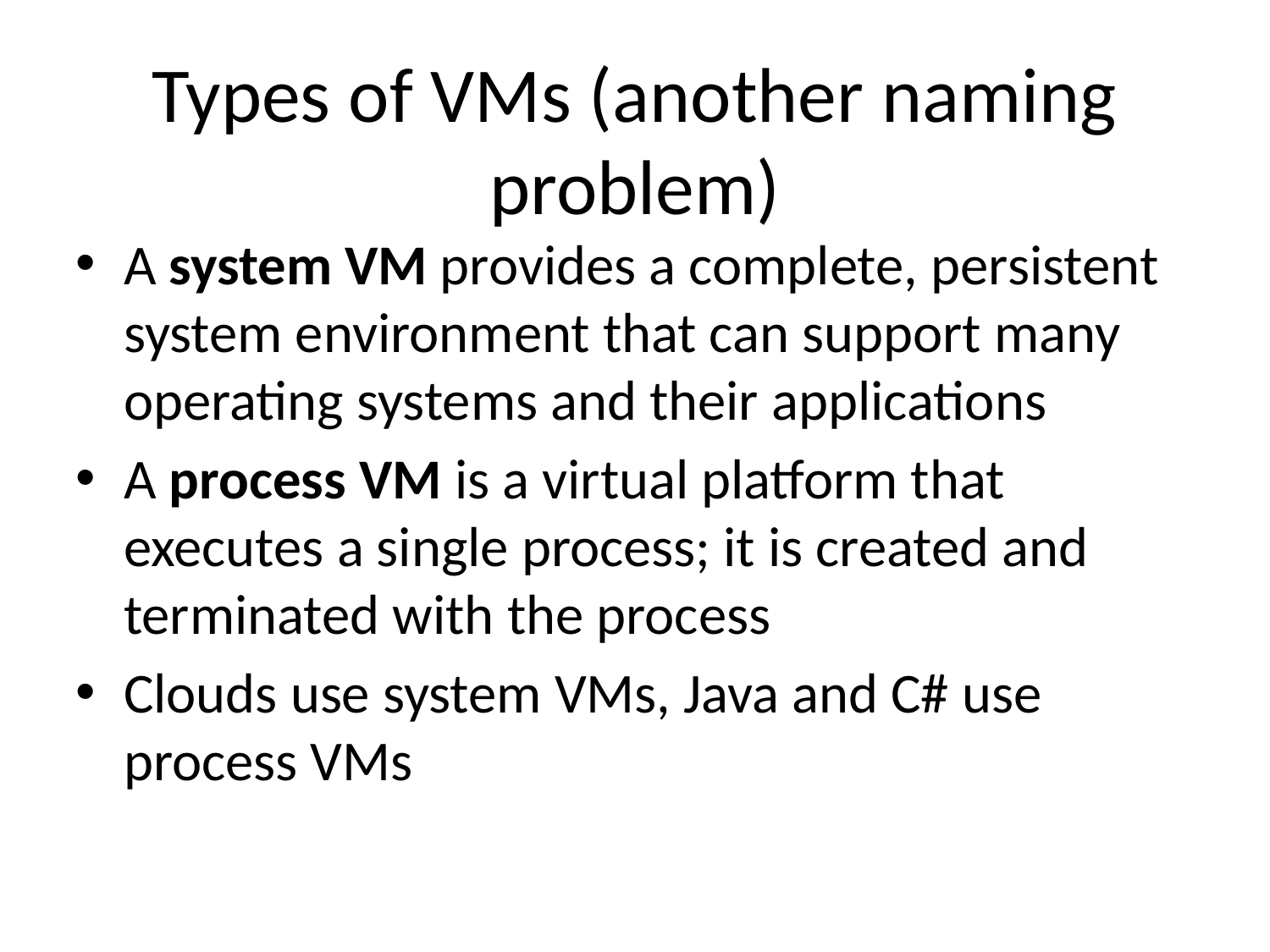

Types of VMs (another naming problem)
A system VM provides a complete, persistent system environment that can support many operating systems and their applications
A process VM is a virtual platform that executes a single process; it is created and terminated with the process
Clouds use system VMs, Java and C# use process VMs